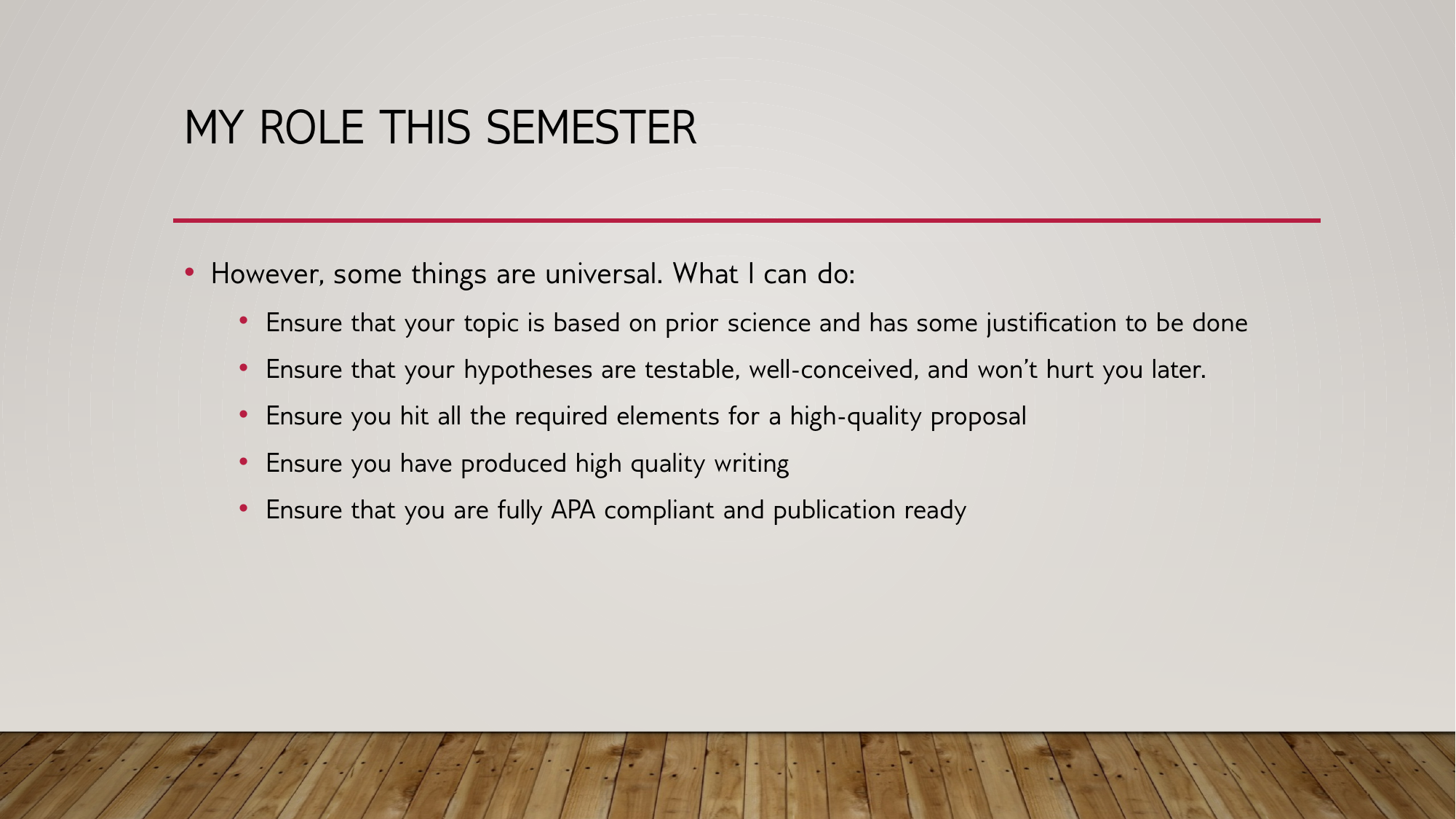

# My role this semester
However, some things are universal. What I can do:
Ensure that your topic is based on prior science and has some justification to be done
Ensure that your hypotheses are testable, well-conceived, and won’t hurt you later.
Ensure you hit all the required elements for a high-quality proposal
Ensure you have produced high quality writing
Ensure that you are fully APA compliant and publication ready